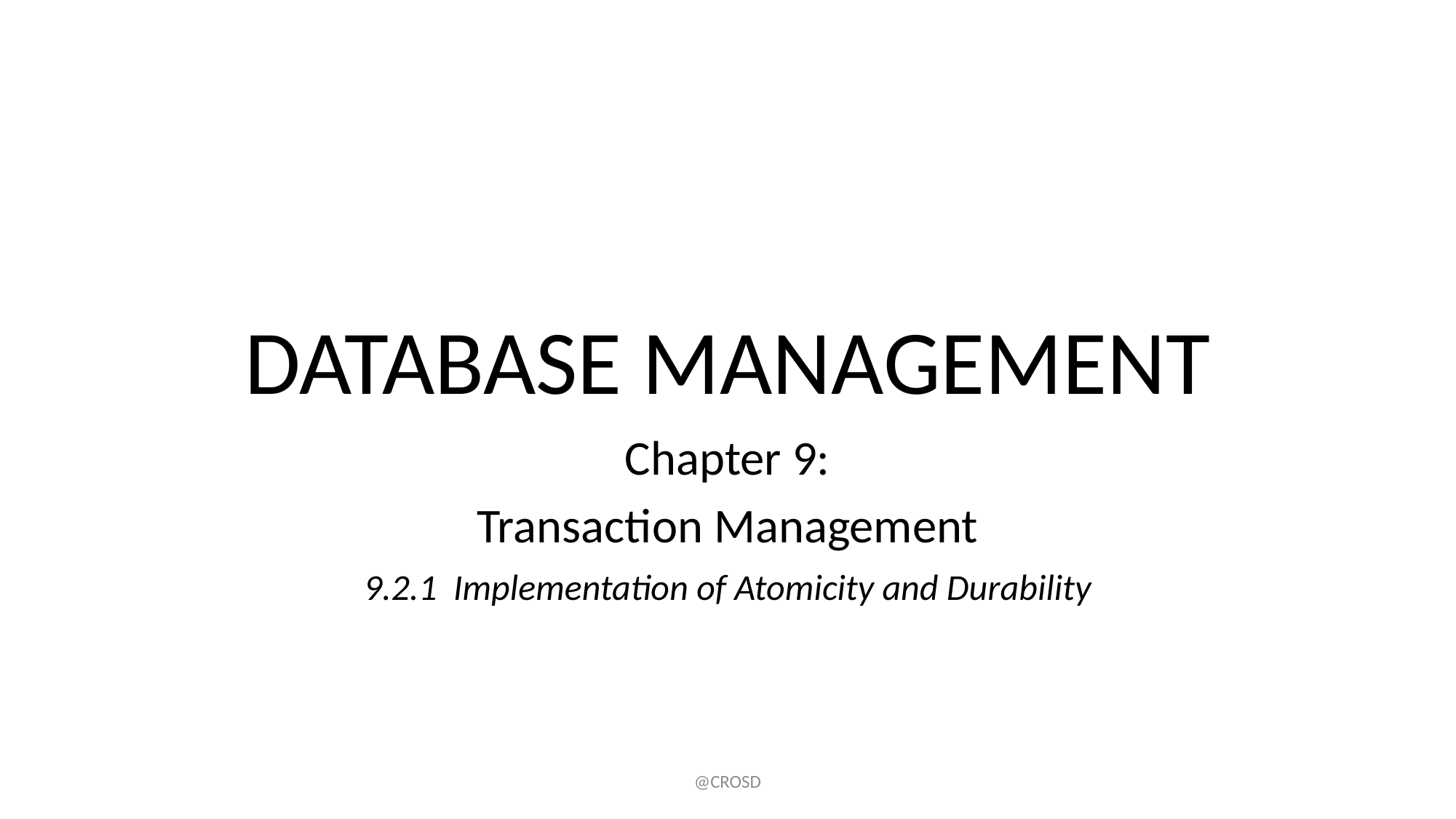

# DATABASE MANAGEMENT
Chapter 9:
Transaction Management
9.2.1  Implementation of Atomicity and Durability
@CROSD
1